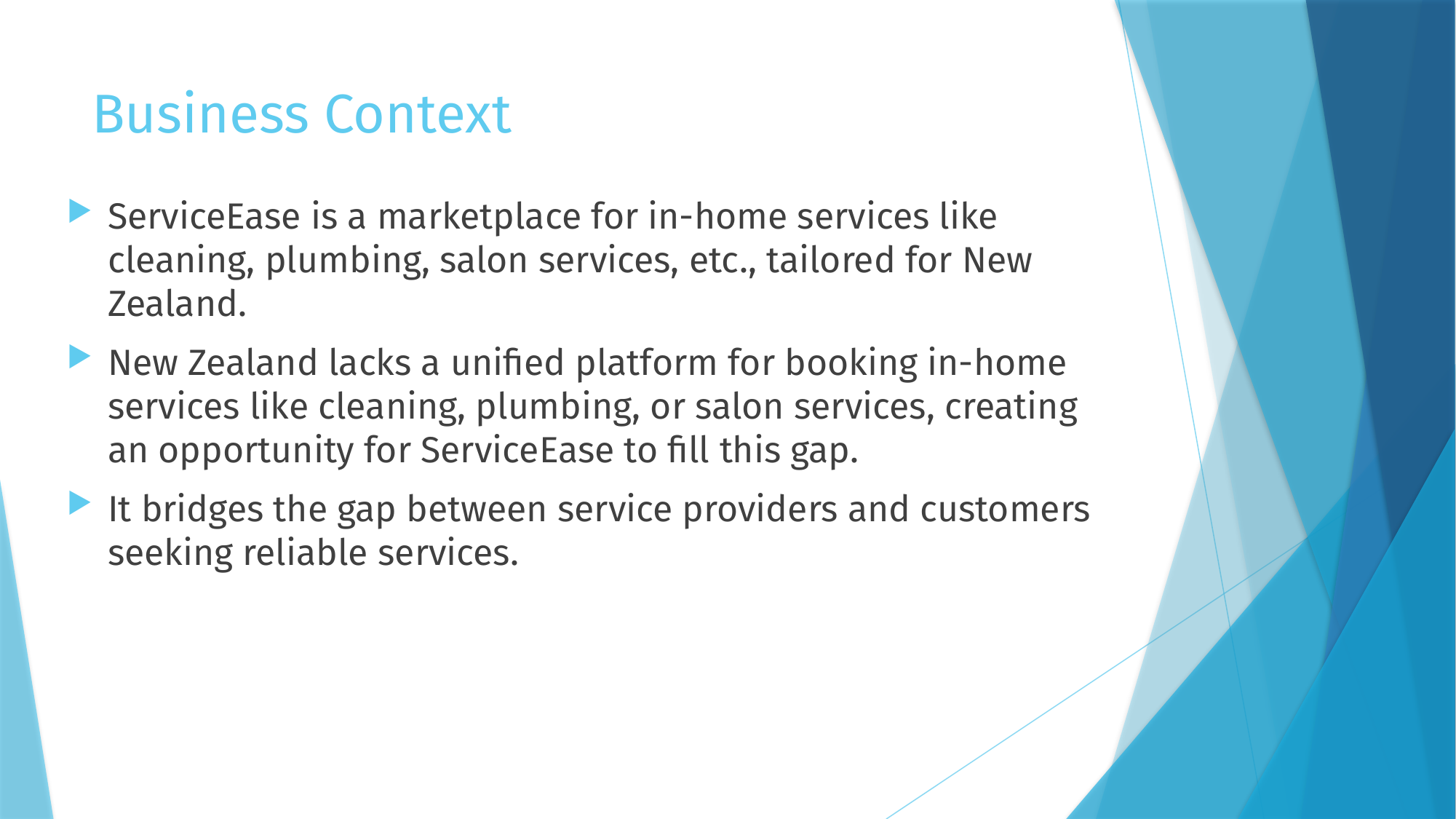

# Business Context
ServiceEase is a marketplace for in-home services like cleaning, plumbing, salon services, etc., tailored for New Zealand.
New Zealand lacks a unified platform for booking in-home services like cleaning, plumbing, or salon services, creating an opportunity for ServiceEase to fill this gap.
It bridges the gap between service providers and customers seeking reliable services.